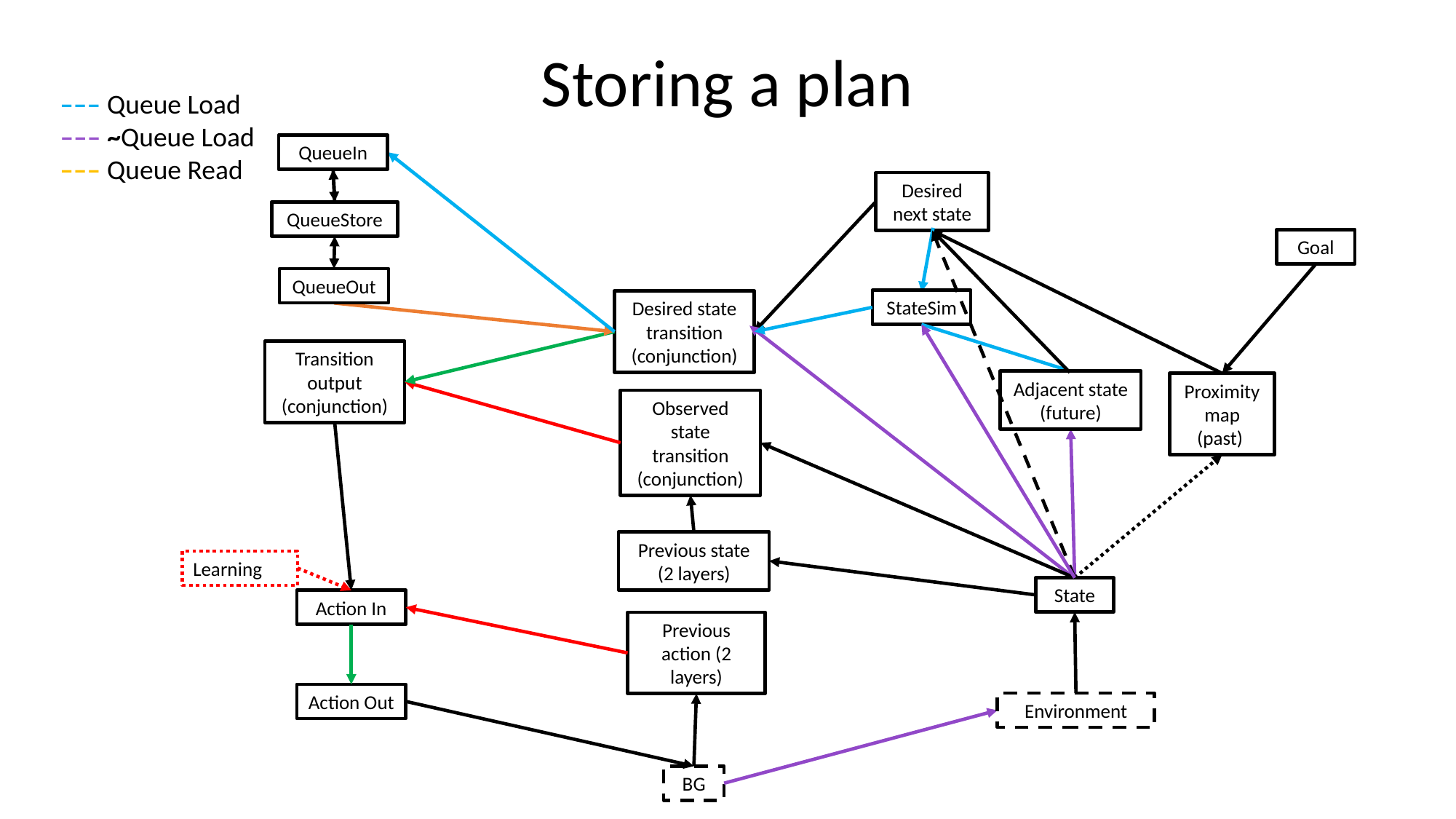

Storing a plan
 ––– Queue Load
 ––– ~Queue Load
 ––– Queue Read

QueueIn
Desired next state
QueueStore
Goal
QueueOut
StateSim
Desired state transition (conjunction)
Transition output (conjunction)
Adjacent state (future)
Proximity map (past)
Observed state transition (conjunction)
Previous state (2 layers)
Learning
State
Action In
Previous action (2 layers)
Action Out
Environment
BG